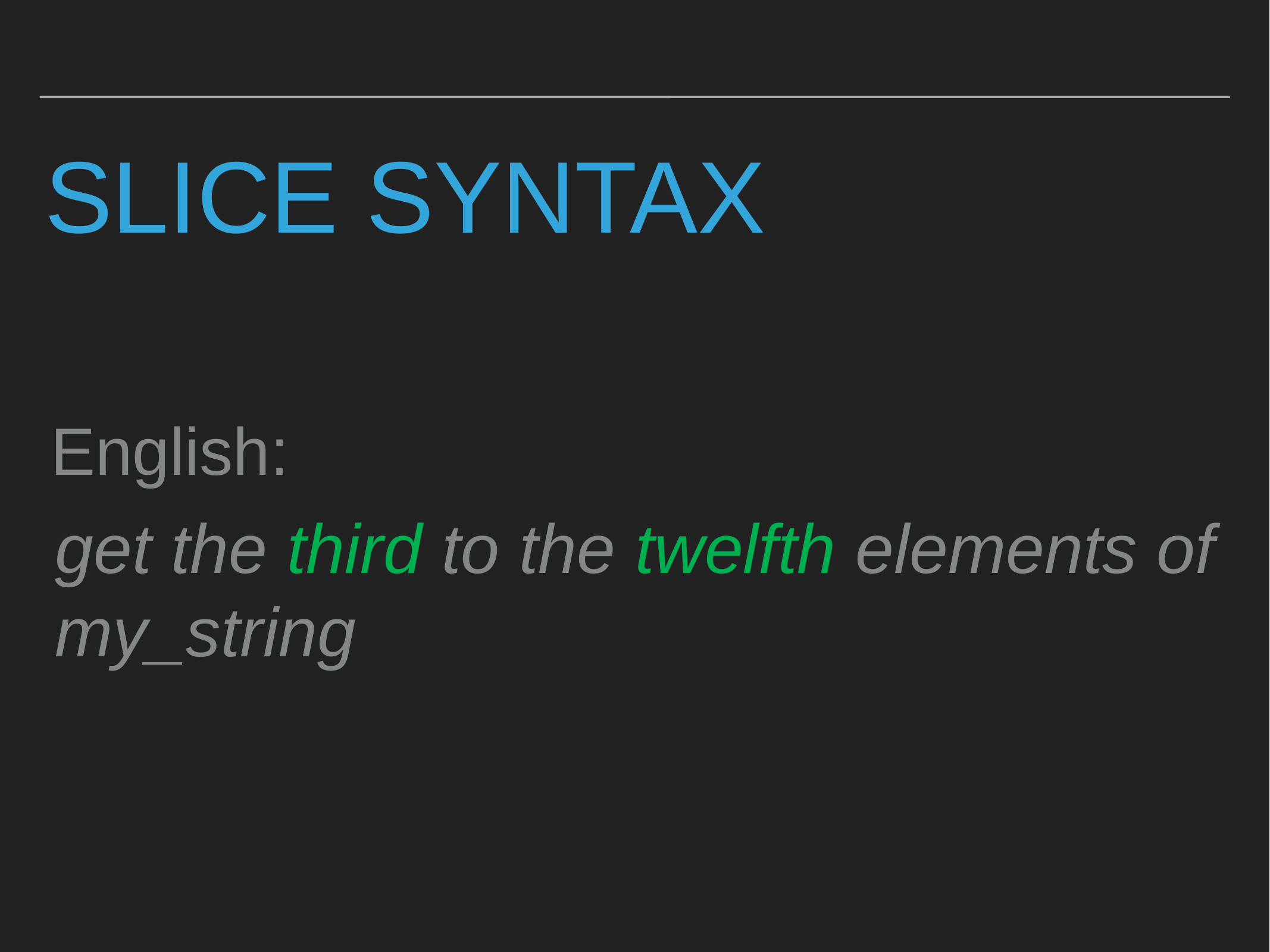

# Slice Syntax
English:
get the third to the twelfth elements of my_string